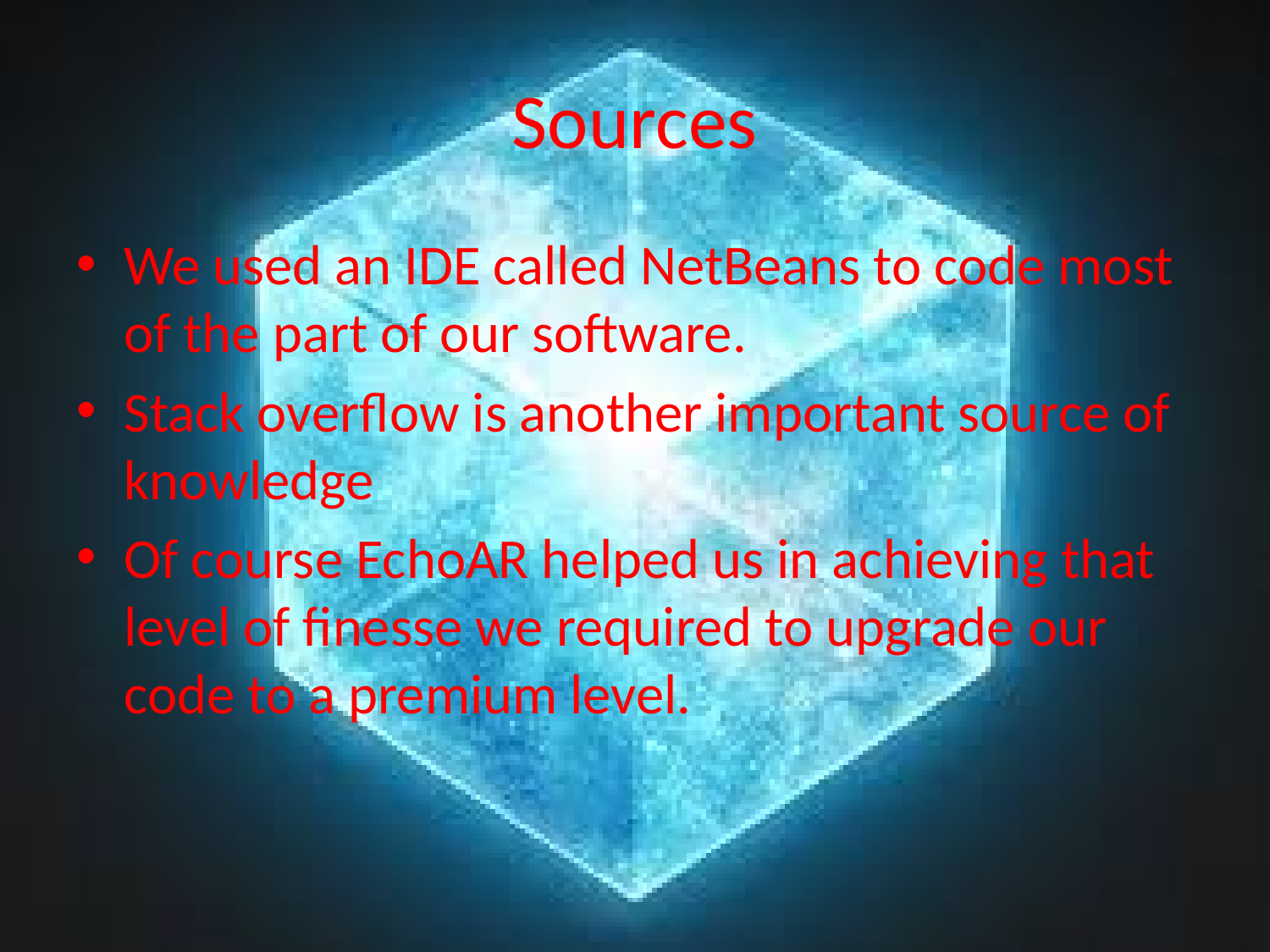

# Sources
We used an IDE called NetBeans to code most of the part of our software.
Stack overflow is another important source of knowledge
Of course EchoAR helped us in achieving that level of finesse we required to upgrade our code to a premium level.